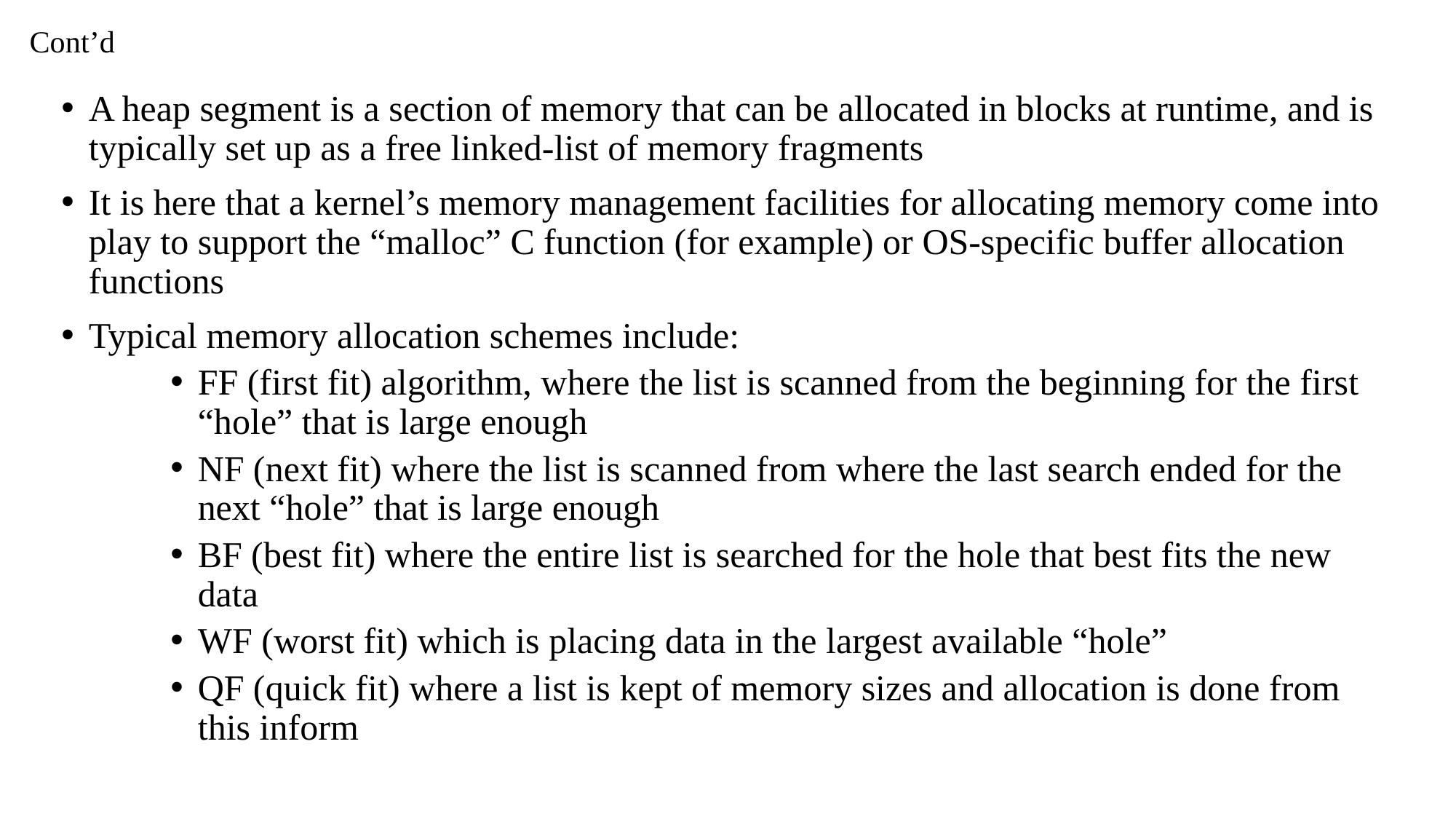

# Cont’d
A heap segment is a section of memory that can be allocated in blocks at runtime, and is typically set up as a free linked-list of memory fragments
It is here that a kernel’s memory management facilities for allocating memory come into play to support the “malloc” C function (for example) or OS-specific buffer allocation functions
Typical memory allocation schemes include:
FF (first fit) algorithm, where the list is scanned from the beginning for the first “hole” that is large enough
NF (next fit) where the list is scanned from where the last search ended for the next “hole” that is large enough
BF (best fit) where the entire list is searched for the hole that best fits the new data
WF (worst fit) which is placing data in the largest available “hole”
QF (quick fit) where a list is kept of memory sizes and allocation is done from this inform